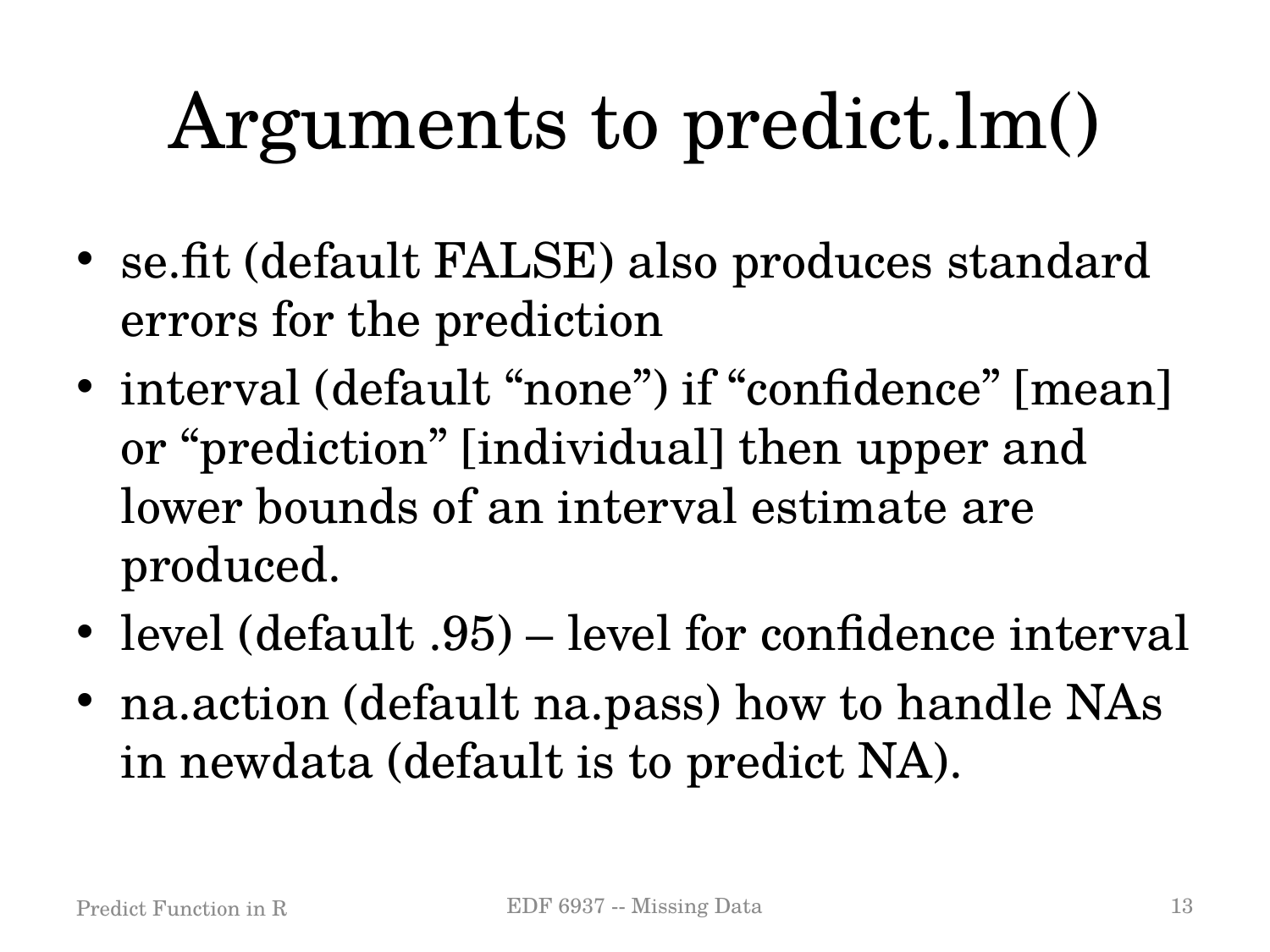

# Arguments to predict.lm()
se.fit (default FALSE) also produces standard errors for the prediction
interval (default “none”) if “confidence” [mean] or “prediction” [individual] then upper and lower bounds of an interval estimate are produced.
level (default .95) – level for confidence interval
na.action (default na.pass) how to handle NAs in newdata (default is to predict NA).
Predict Function in R
EDF 6937 -- Missing Data
13